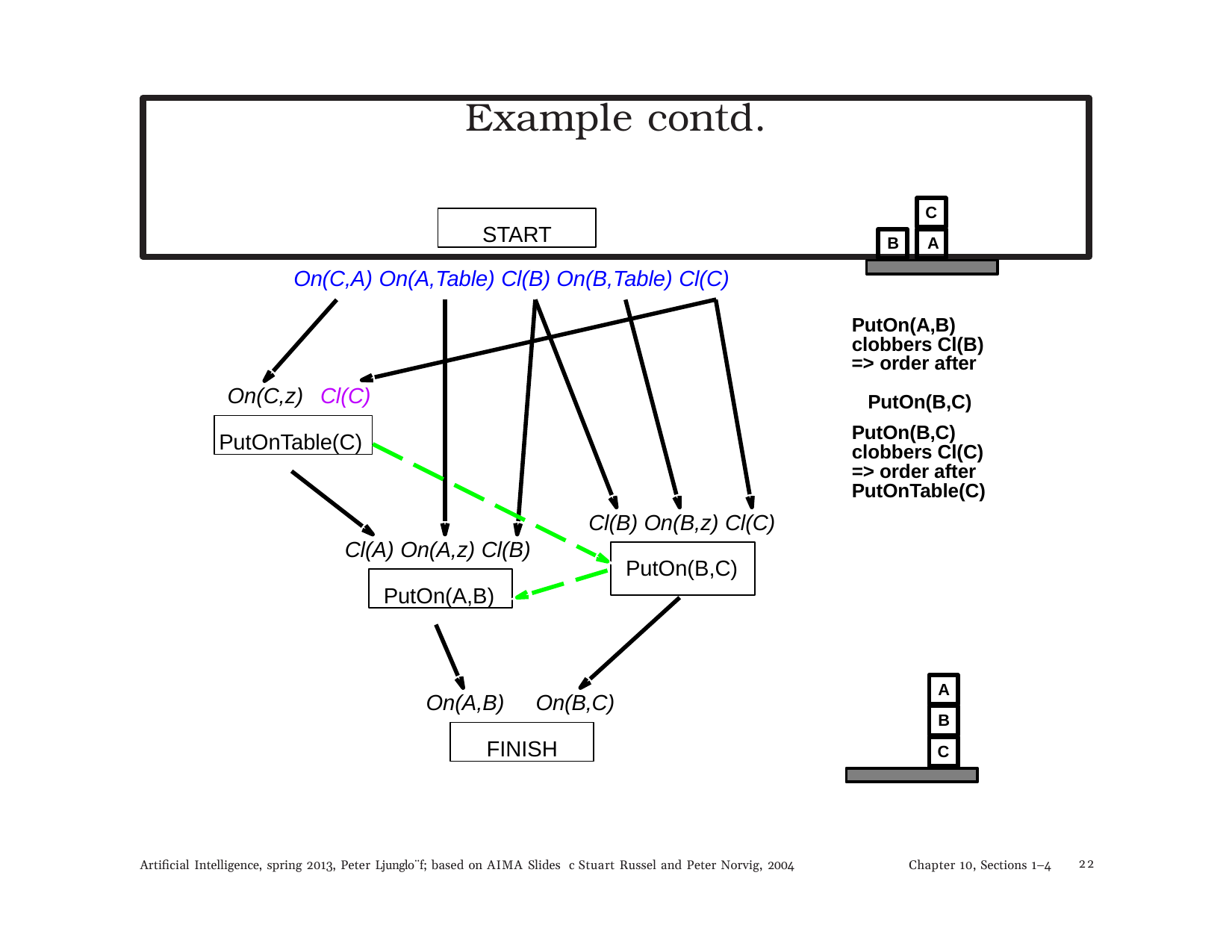

# Example contd.

C
START

B	A
On(C,A) On(A,Table) Cl(B) On(B,Table) Cl(C)

PutOn(A,B)  clobbers Cl(B)
=> order after  PutOn(B,C)
On(C,z)	Cl(C)
PutOnTable(C)
PutOn(B,C)  clobbers Cl(C)
=> order after  PutOnTable(C)

Cl(B) On(B,z) Cl(C)
Cl(A) On(A,z) Cl(B)

PutOn(B,C)
PutOn(A,B)

A
On(A,B)	On(B,C)

B
FINISH

C
Artificial Intelligence, spring 2013, Peter Ljunglo¨f; based on AIMA Slides c Stuart Russel and Peter Norvig, 2004
Chapter 10, Sections 1–4
22